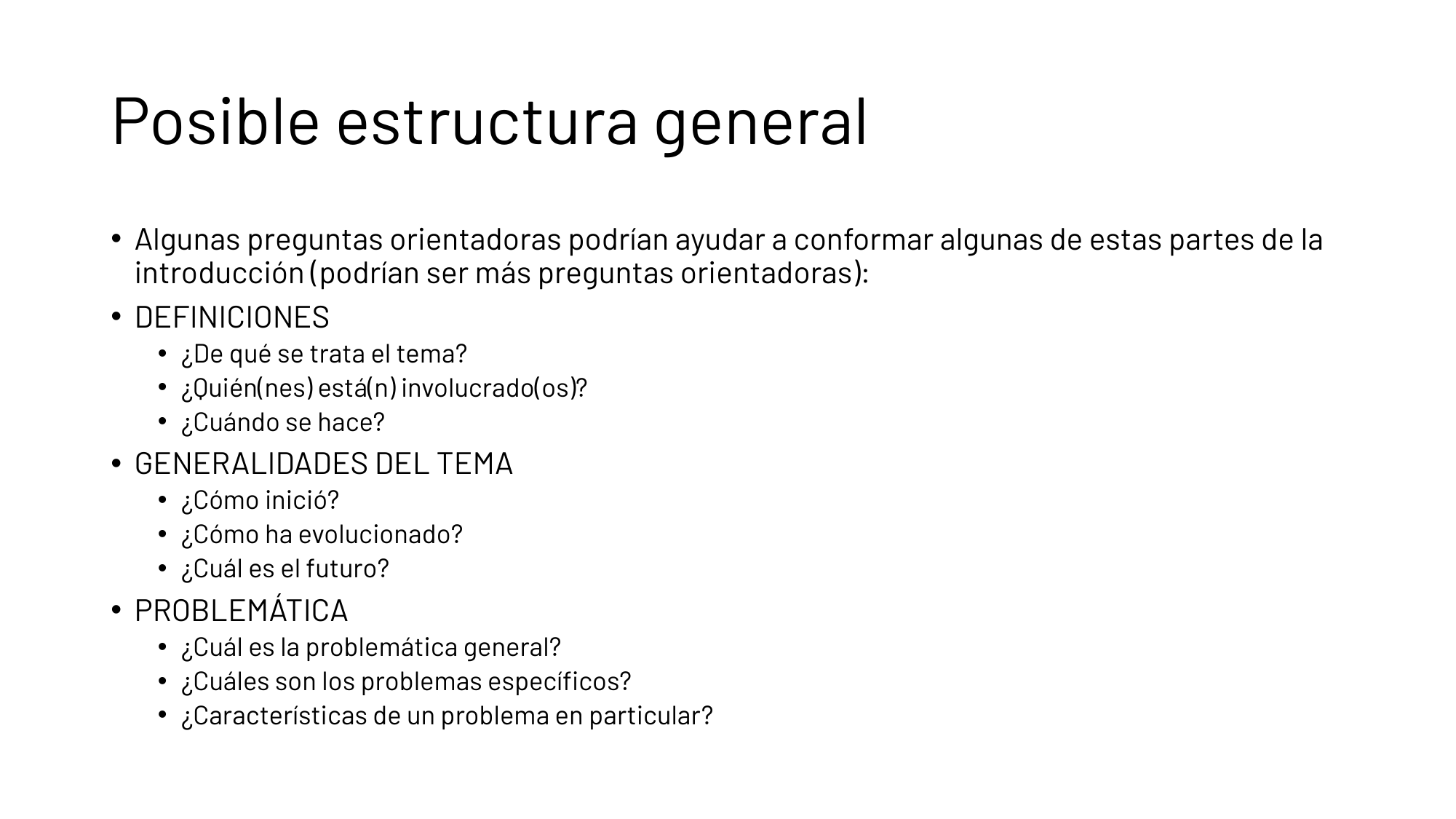

# Posible estructura general
Algunas preguntas orientadoras podrían ayudar a conformar algunas de estas partes de la introducción (podrían ser más preguntas orientadoras):
DEFINICIONES
¿De qué se trata el tema?
¿Quién(nes) está(n) involucrado(os)?
¿Cuándo se hace?
GENERALIDADES DEL TEMA
¿Cómo inició?
¿Cómo ha evolucionado?
¿Cuál es el futuro?
PROBLEMÁTICA
¿Cuál es la problemática general?
¿Cuáles son los problemas específicos?
¿Características de un problema en particular?